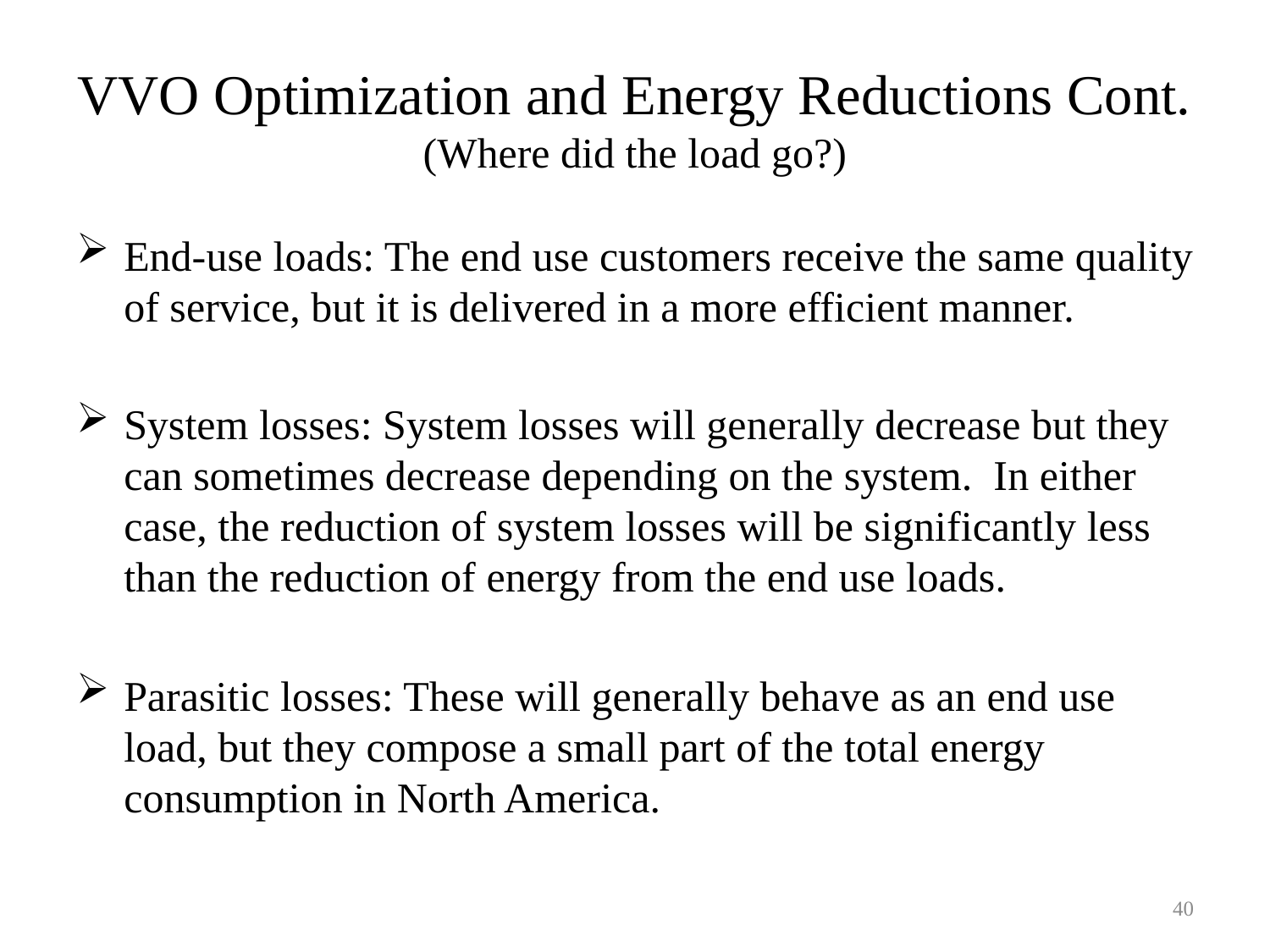

# VVO Optimization and Energy Reductions Cont. (Where did the load go?)
End-use loads: The end use customers receive the same quality of service, but it is delivered in a more efficient manner.

System losses: System losses will generally decrease but they can sometimes decrease depending on the system.  In either case, the reduction of system losses will be significantly less than the reduction of energy from the end use loads.

Parasitic losses: These will generally behave as an end use load, but they compose a small part of the total energy consumption in North America.

40